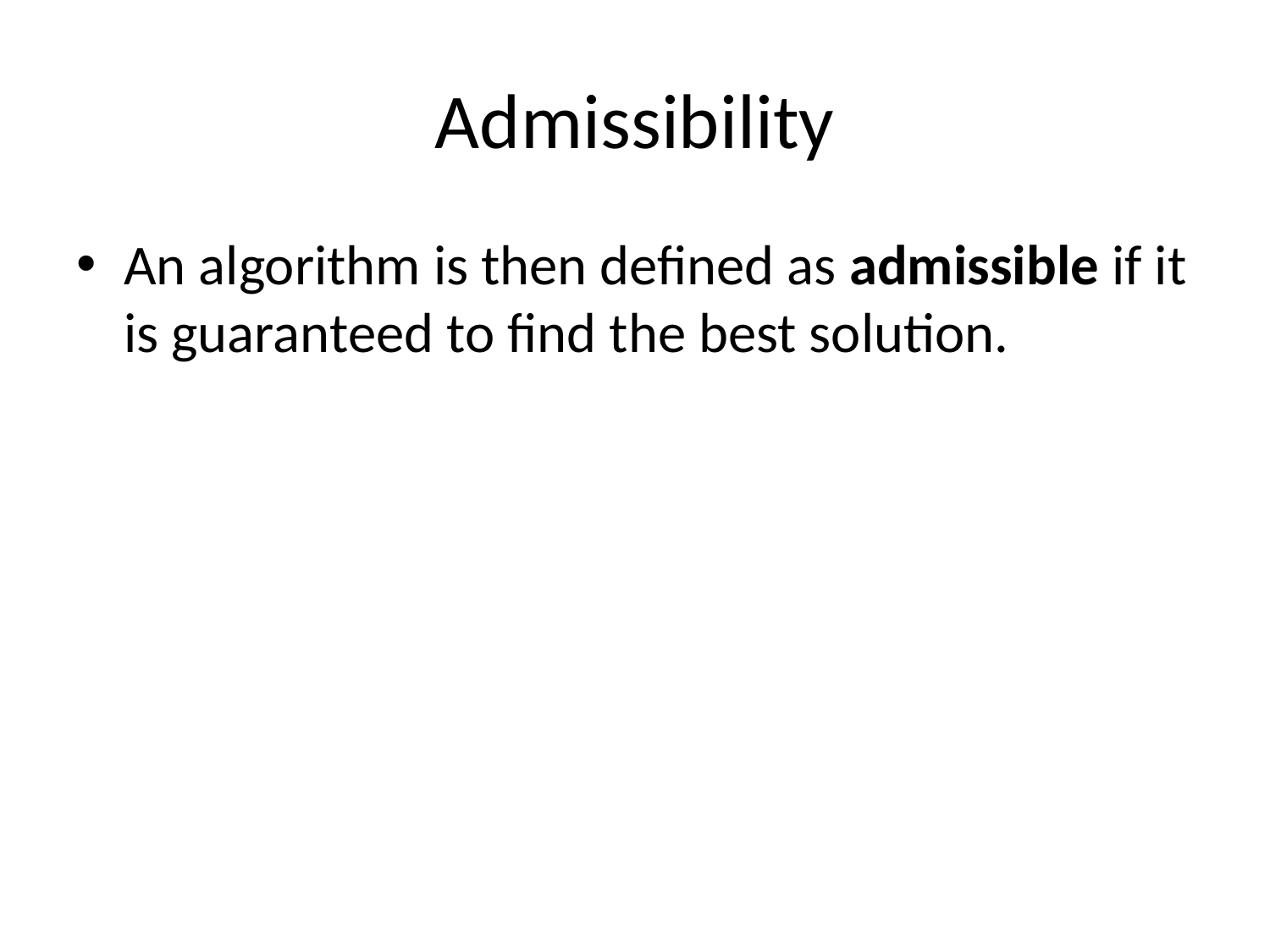

# Admissibility
An algorithm is then defined as admissible if it is guaranteed to find the best solution.